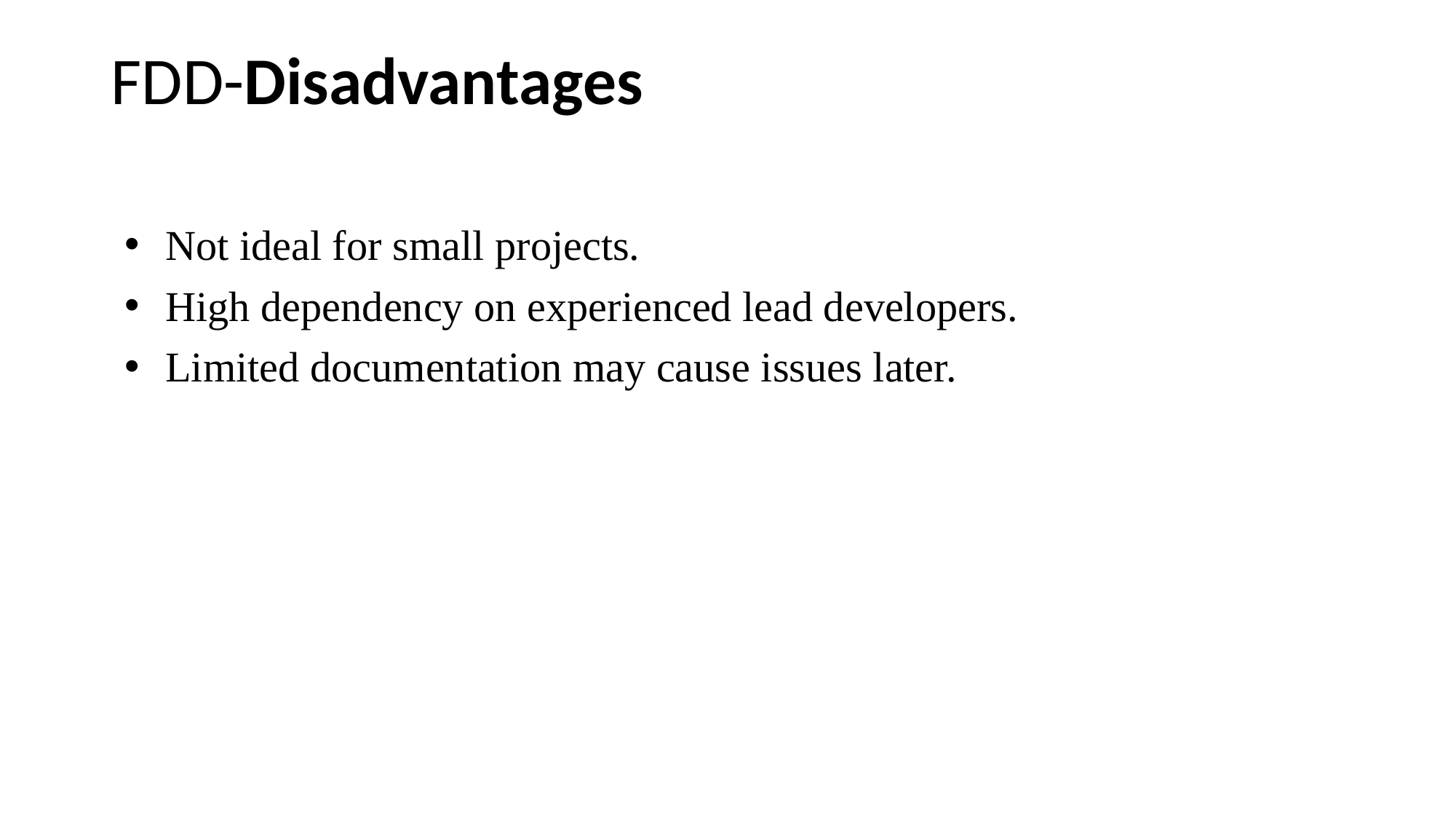

# FDD-Disadvantages
Not ideal for small projects.
High dependency on experienced lead developers.
Limited documentation may cause issues later.